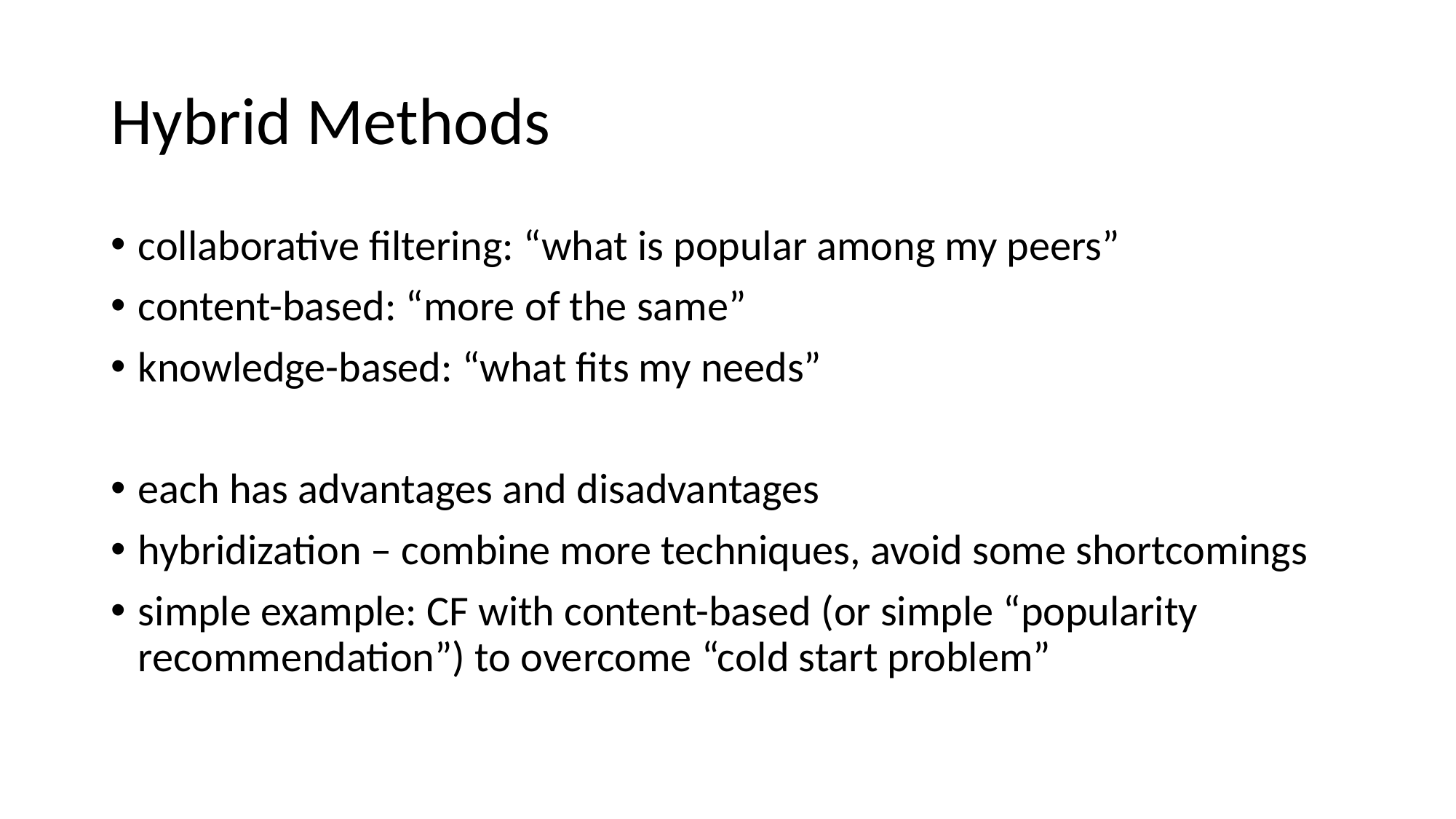

# Hybrid Methods
collaborative filtering: “what is popular among my peers”
content-based: “more of the same”
knowledge-based: “what fits my needs”

each has advantages and disadvantages
hybridization – combine more techniques, avoid some shortcomings
simple example: CF with content-based (or simple “popularity recommendation”) to overcome “cold start problem”